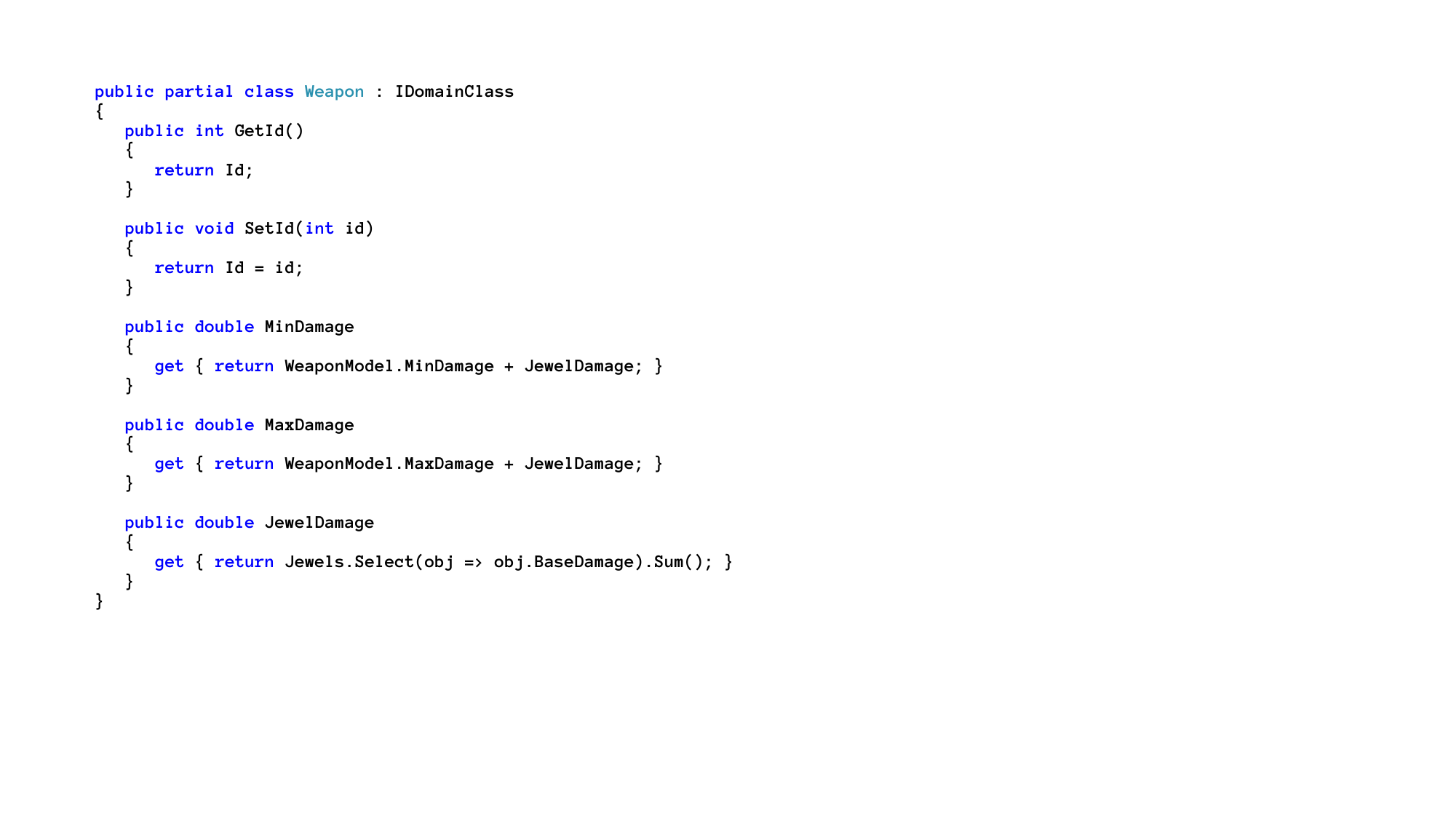

public partial class Weapon : IDomainClass
{
   public int GetId()
   {
      return Id;
   }

   public void SetId(int id)
   {
      return Id = id;
   }

   public double MinDamage
   {
      get { return WeaponModel.MinDamage + JewelDamage; }
   }

   public double MaxDamage
   {
      get { return WeaponModel.MaxDamage + JewelDamage; }
   }

   public double JewelDamage
   {
      get { return Jewels.Select(obj => obj.BaseDamage).Sum(); }
   }
}